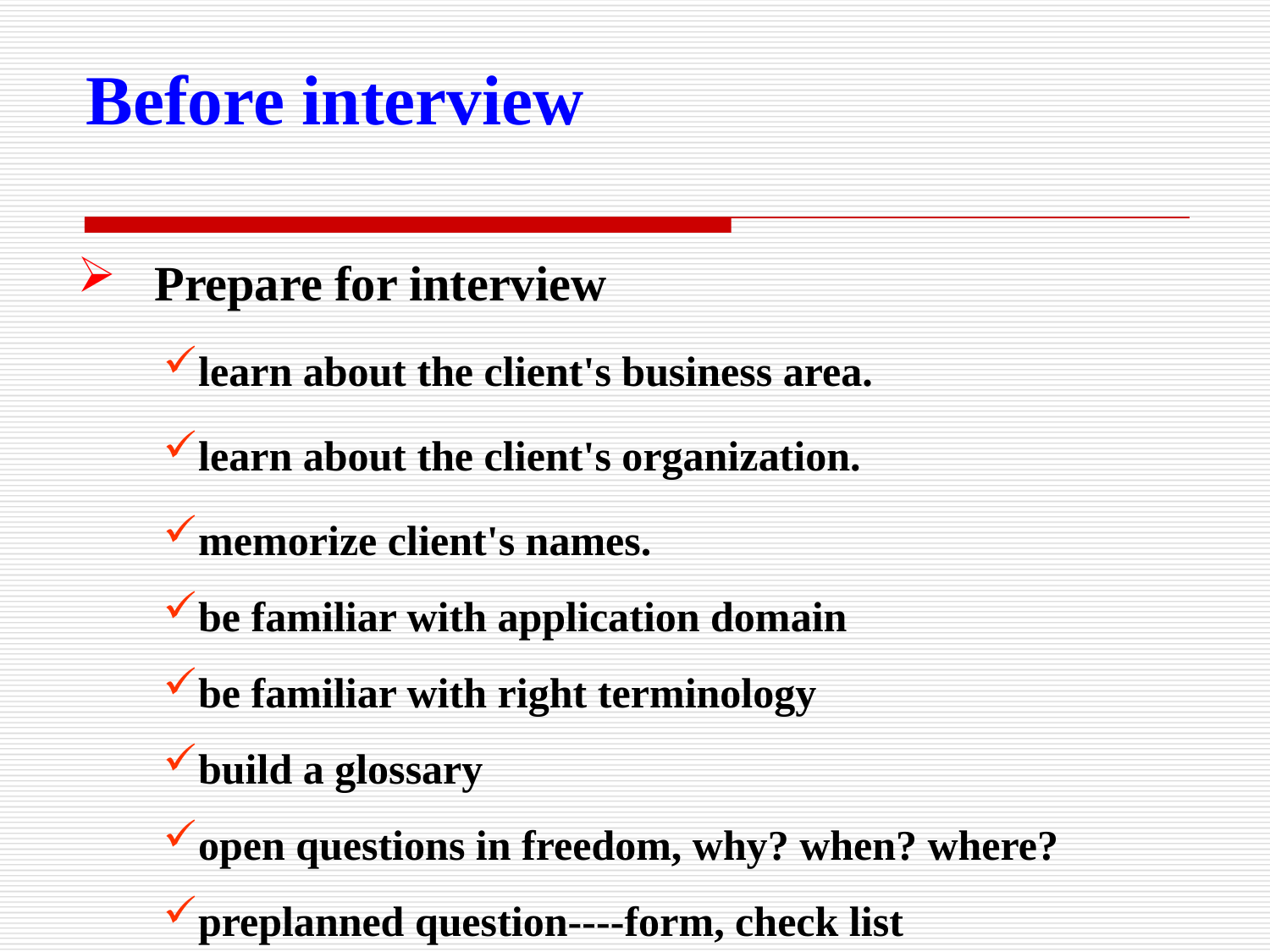

Before interview
 Prepare for interview
learn about the client's business area.
learn about the client's organization.
memorize client's names.
be familiar with application domain
be familiar with right terminology
build a glossary
open questions in freedom, why? when? where?
preplanned question----form, check list